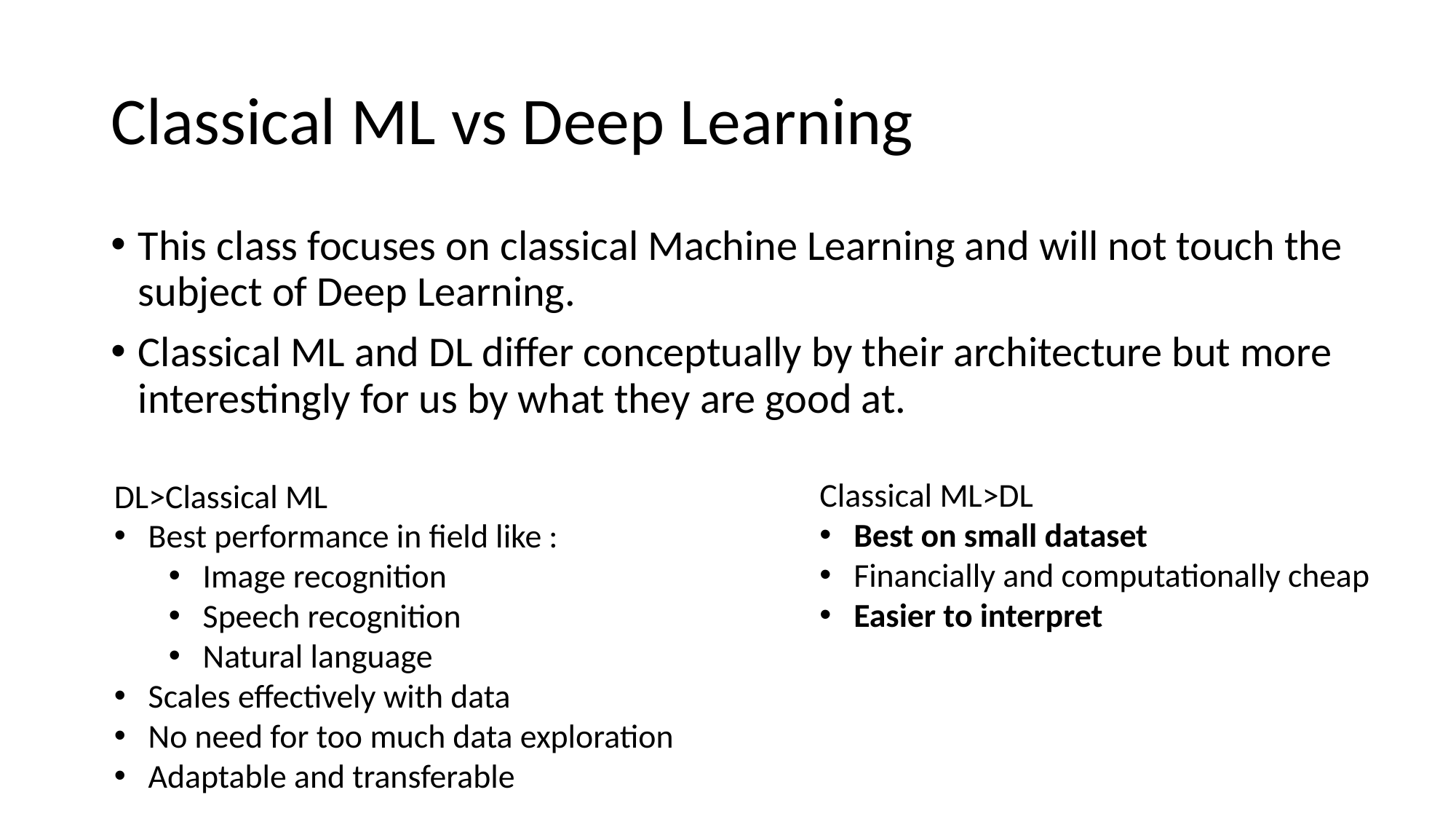

# Classical ML vs Deep Learning
This class focuses on classical Machine Learning and will not touch the subject of Deep Learning.
Classical ML and DL differ conceptually by their architecture but more interestingly for us by what they are good at.
Classical ML>DL
Best on small dataset
Financially and computationally cheap
Easier to interpret
DL>Classical ML
Best performance in field like :
Image recognition
Speech recognition
Natural language
Scales effectively with data
No need for too much data exploration
Adaptable and transferable